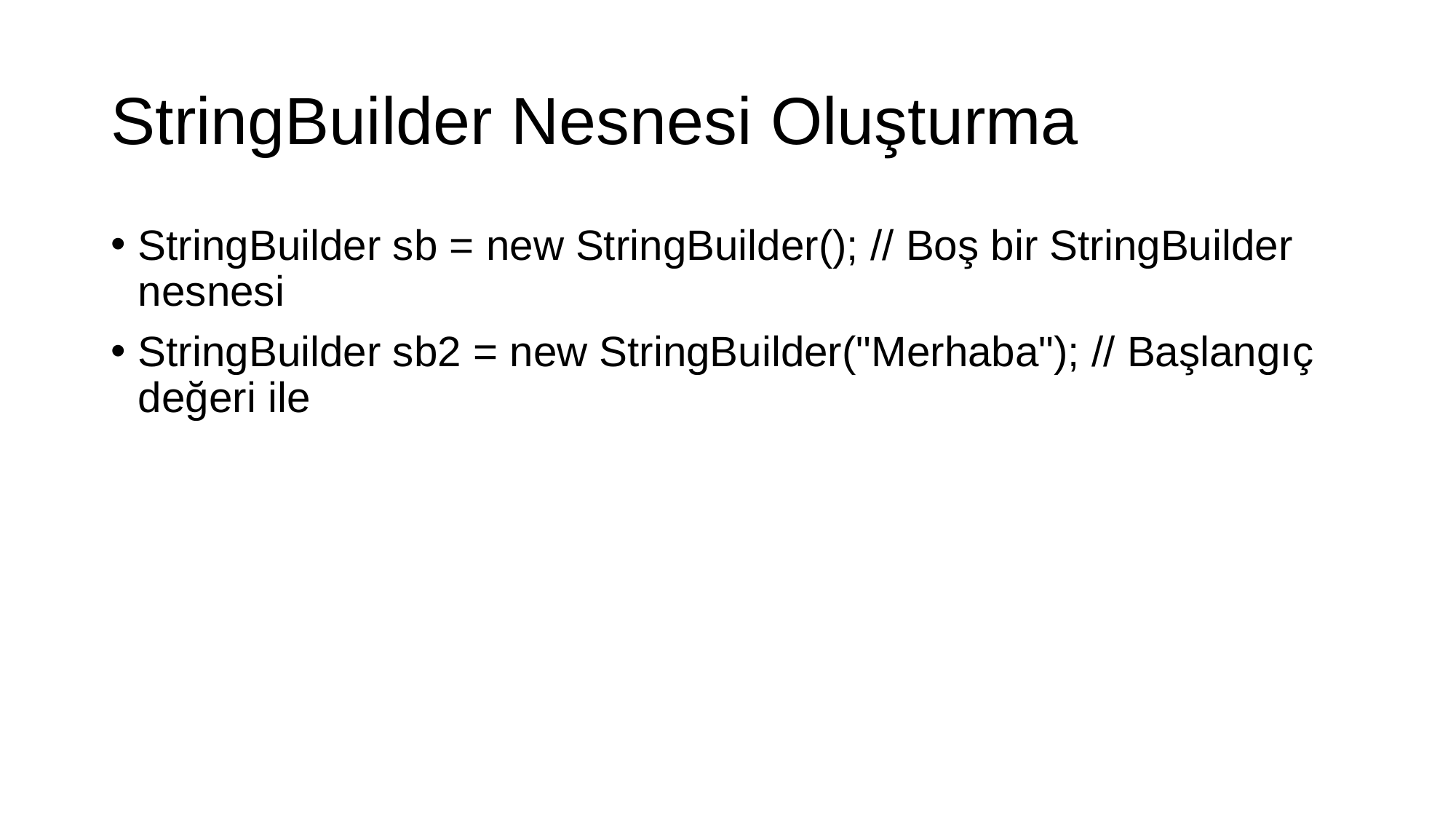

# StringBuilder Nesnesi Oluşturma
StringBuilder sb = new StringBuilder(); // Boş bir StringBuilder nesnesi
StringBuilder sb2 = new StringBuilder("Merhaba"); // Başlangıç değeri ile